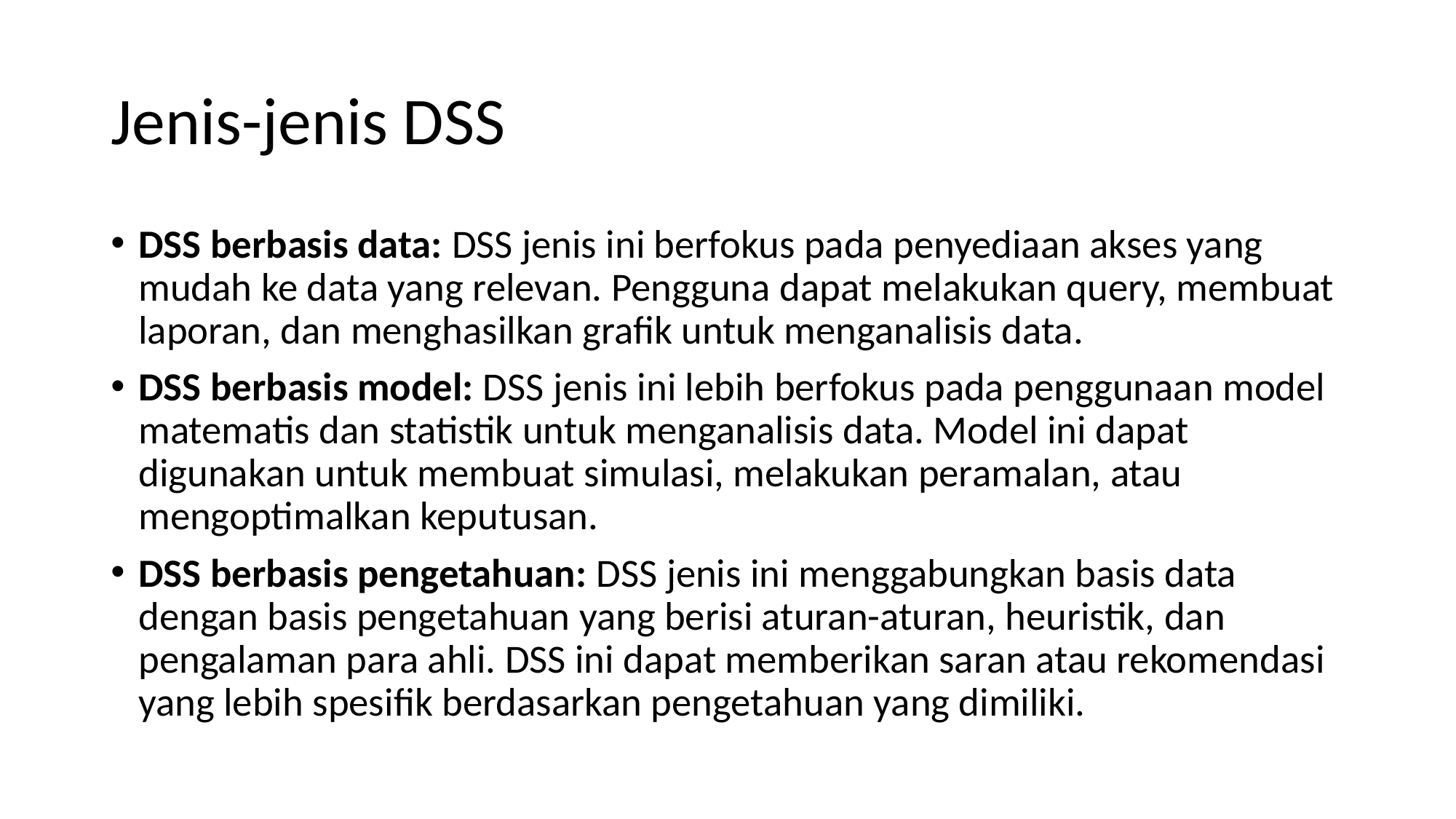

# Jenis-jenis DSS
DSS berbasis data: DSS jenis ini berfokus pada penyediaan akses yang mudah ke data yang relevan. Pengguna dapat melakukan query, membuat laporan, dan menghasilkan grafik untuk menganalisis data.
DSS berbasis model: DSS jenis ini lebih berfokus pada penggunaan model matematis dan statistik untuk menganalisis data. Model ini dapat digunakan untuk membuat simulasi, melakukan peramalan, atau mengoptimalkan keputusan.
DSS berbasis pengetahuan: DSS jenis ini menggabungkan basis data dengan basis pengetahuan yang berisi aturan-aturan, heuristik, dan pengalaman para ahli. DSS ini dapat memberikan saran atau rekomendasi yang lebih spesifik berdasarkan pengetahuan yang dimiliki.